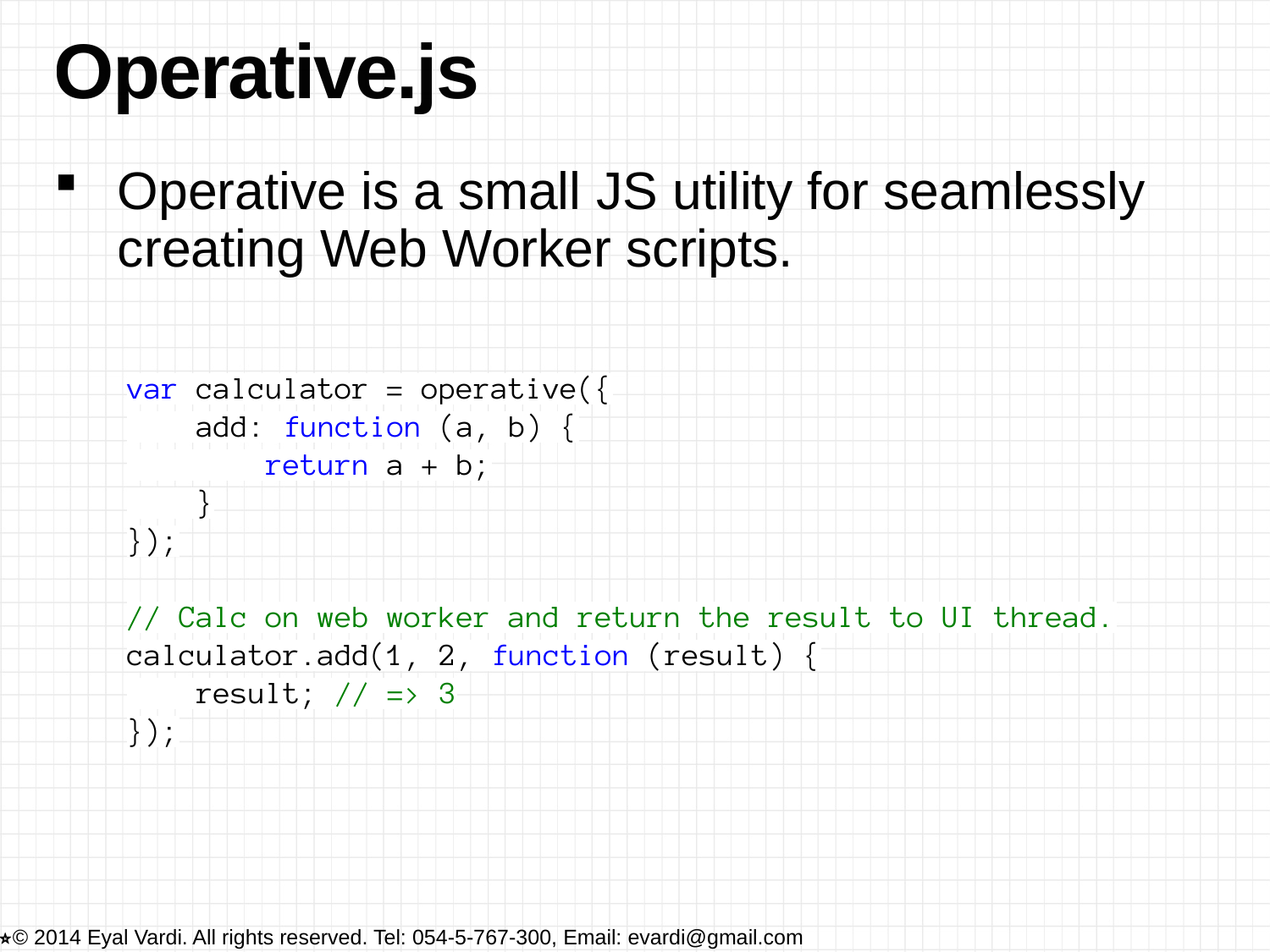

# Operative.js
Operative is a small JS utility for seamlessly creating Web Worker scripts.
var calculator = operative({
    add: function (a, b) {
        return a + b;
    }
});

// Calc on web worker and return the result to UI thread.
calculator.add(1, 2, function (result) {
    result; // => 3
});